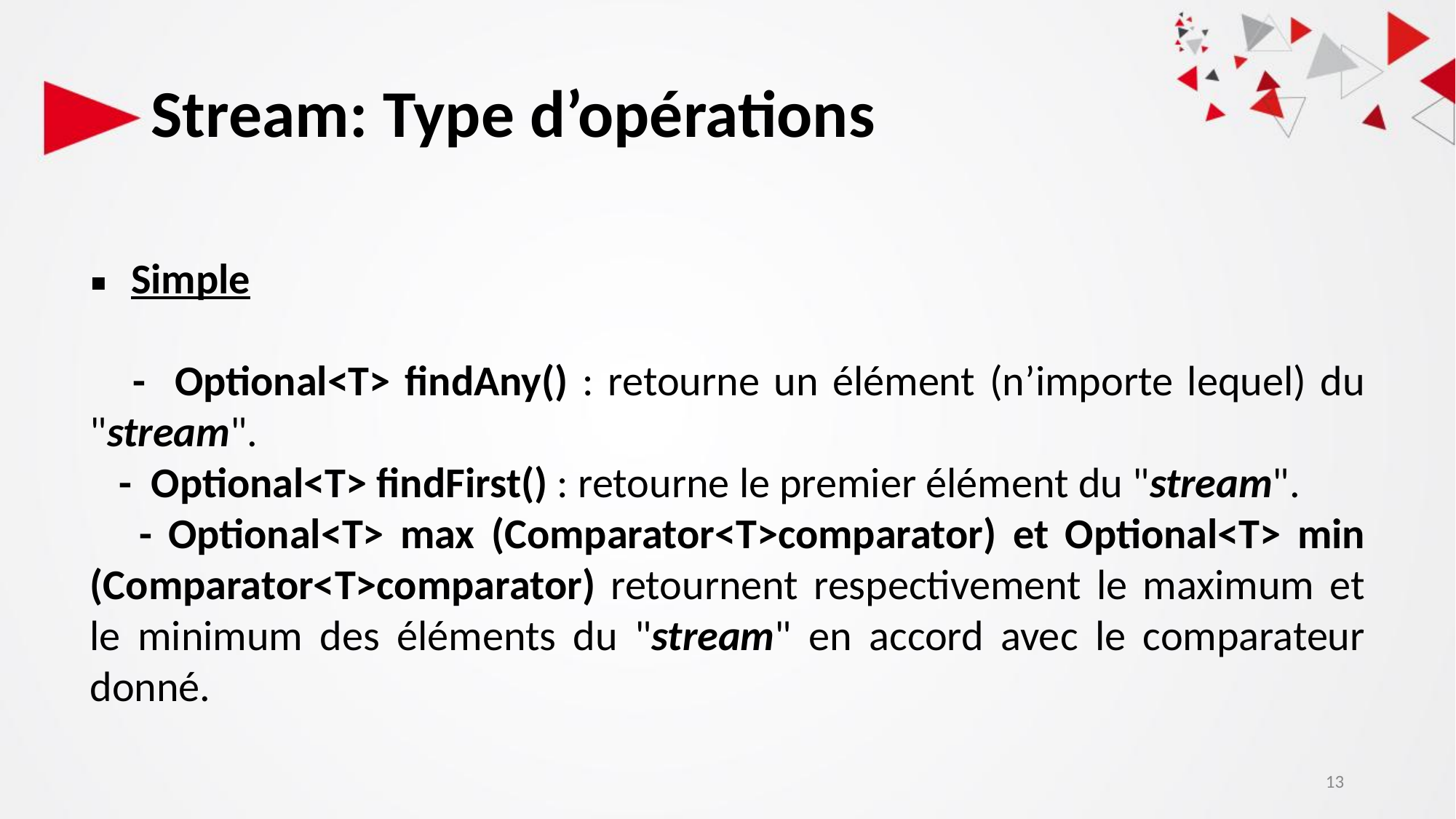

# Stream: Type d’opérations

Simple

   -  Optional<T> findAny() : retourne un élément (n’importe lequel) du "stream".
   -  Optional<T> findFirst() : retourne le premier élément du "stream".
   - Optional<T> max (Comparator<T>comparator) et Optional<T> min (Comparator<T>comparator) retournent respectivement le maximum et le minimum des éléments du "stream" en accord avec le comparateur donné.
13